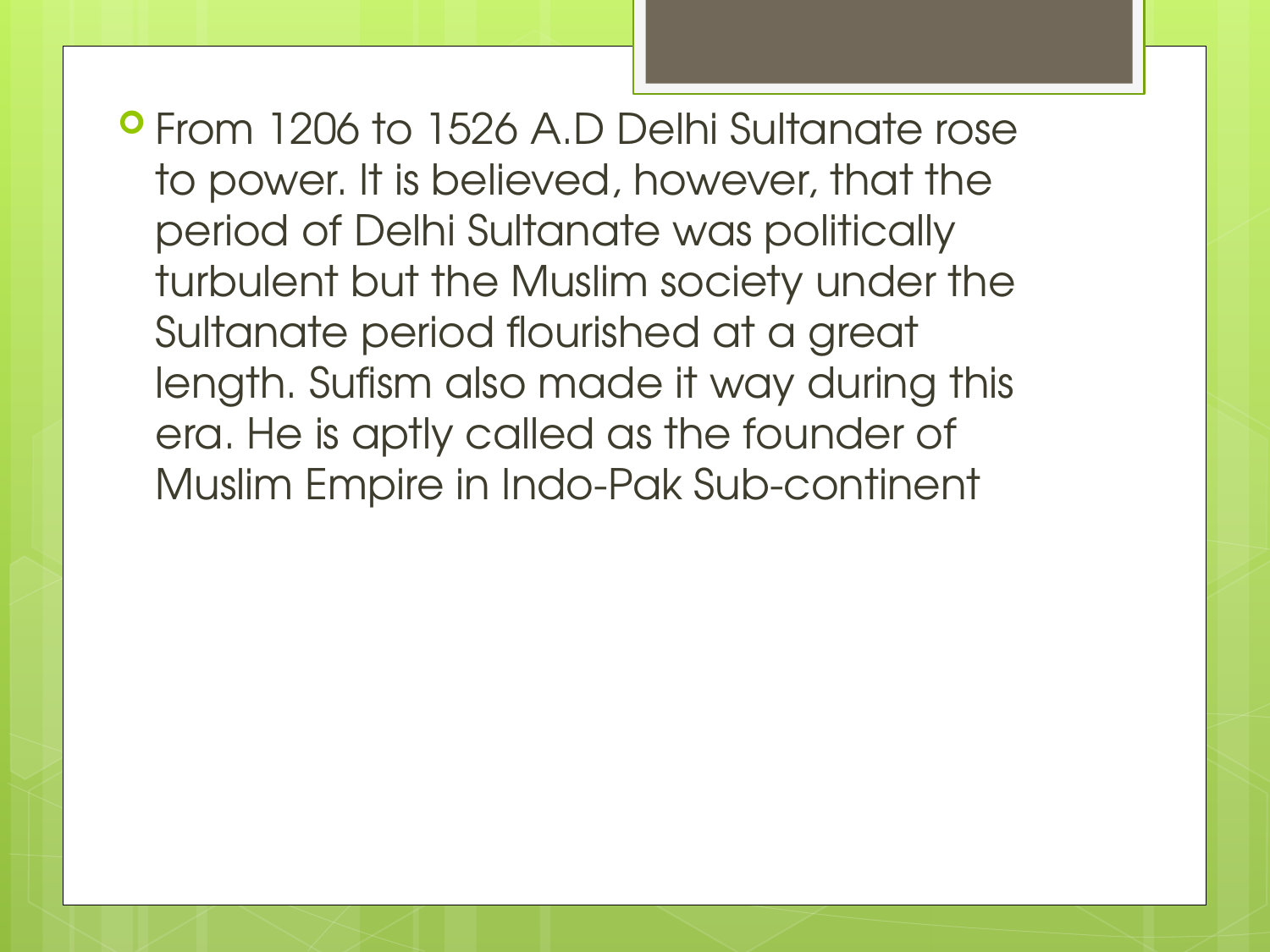

From 1206 to 1526 A.D Delhi Sultanate rose to power. It is believed, however, that the period of Delhi Sultanate was politically turbulent but the Muslim society under the Sultanate period flourished at a great length. Sufism also made it way during this era. He is aptly called as the founder of Muslim Empire in Indo-Pak Sub-continent